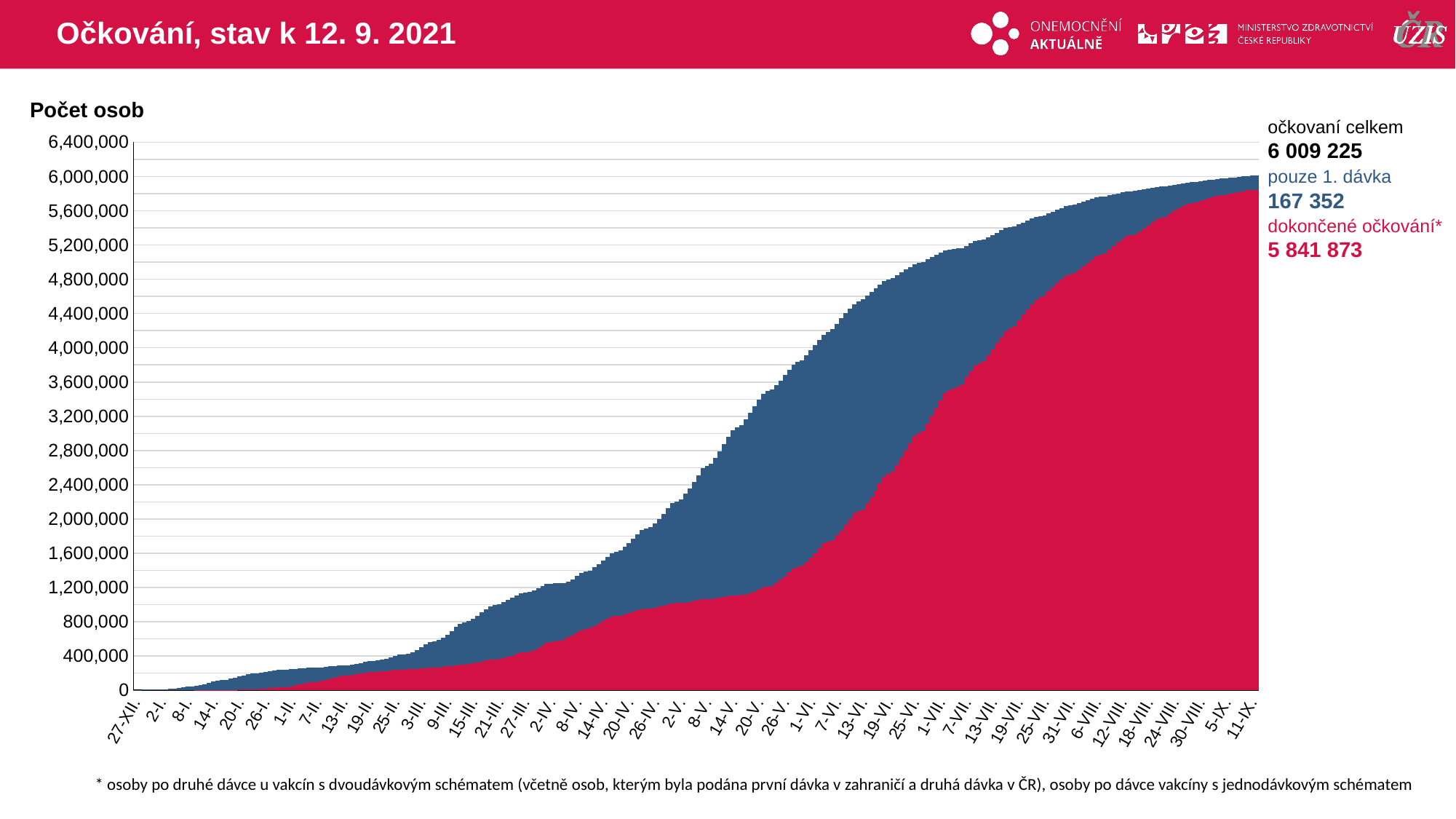

# Očkování, stav k 12. 9. 2021
Počet osob
očkovaní celkem
6 009 225

### Chart

| Category | dokončené očkování | 1. dávka |
|---|---|---|
| 27-XII. | 0.0 | 1273.0 |
| 28-XII. | 0.0 | 3573.0 |
| 29-XII. | 0.0 | 7029.0 |
| 30-XII. | 0.0 | 10522.0 |
| 31-XII. | 0.0 | 11828.0 |
| 1-I. | 0.0 | 12093.0 |
| 2-I. | 0.0 | 13366.0 |
| 3-I. | 0.0 | 14286.0 |
| 4-I. | 0.0 | 17881.0 |
| 5-I. | 0.0 | 22385.0 |
| 6-I. | 0.0 | 28224.0 |
| 7-I. | 0.0 | 36188.0 |
| 8-I. | 0.0 | 46162.0 |
| 9-I. | 0.0 | 48182.0 |
| 10-I. | 2.0 | 49938.0 |
| 11-I. | 4.0 | 59753.0 |
| 12-I. | 6.0 | 73151.0 |
| 13-I. | 6.0 | 86648.0 |
| 14-I. | 8.0 | 101840.0 |
| 15-I. | 8.0 | 115804.0 |
| 16-I. | 10.0 | 119180.0 |
| 17-I. | 651.0 | 121142.0 |
| 18-I. | 2473.0 | 131791.0 |
| 19-I. | 5185.0 | 141631.0 |
| 20-I. | 7829.0 | 152617.0 |
| 21-I. | 9560.0 | 166487.0 |
| 22-I. | 10603.0 | 180263.0 |
| 23-I. | 11474.0 | 182686.0 |
| 24-I. | 12343.0 | 184061.0 |
| 25-I. | 15314.0 | 190705.0 |
| 26-I. | 19284.0 | 197247.0 |
| 27-I. | 23798.0 | 201741.0 |
| 28-I. | 29907.0 | 202695.0 |
| 29-I. | 37780.0 | 201022.0 |
| 30-I. | 38867.0 | 200668.0 |
| 31-I. | 40045.0 | 200199.0 |
| 1-II. | 47965.0 | 196252.0 |
| 2-II. | 58175.0 | 190171.0 |
| 3-II. | 69152.0 | 183598.0 |
| 4-II. | 82105.0 | 175542.0 |
| 5-II. | 92745.0 | 170349.0 |
| 6-II. | 95092.0 | 168847.0 |
| 7-II. | 97578.0 | 167214.0 |
| 8-II. | 108954.0 | 159904.0 |
| 9-II. | 120864.0 | 153116.0 |
| 10-II. | 134060.0 | 145427.0 |
| 11-II. | 150224.0 | 135590.0 |
| 12-II. | 164898.0 | 127662.0 |
| 13-II. | 167876.0 | 126271.0 |
| 14-II. | 169251.0 | 125887.0 |
| 15-II. | 178579.0 | 122945.0 |
| 16-II. | 187624.0 | 122600.0 |
| 17-II. | 195898.0 | 124012.0 |
| 18-II. | 203929.0 | 128287.0 |
| 19-II. | 211239.0 | 132819.0 |
| 20-II. | 212410.0 | 133623.0 |
| 21-II. | 213424.0 | 133717.0 |
| 22-II. | 219424.0 | 137818.0 |
| 23-II. | 226371.0 | 143782.0 |
| 24-II. | 232380.0 | 151619.0 |
| 25-II. | 237909.0 | 164037.0 |
| 26-II. | 243232.0 | 174849.0 |
| 27-II. | 243782.0 | 177302.0 |
| 28-II. | 244327.0 | 179099.0 |
| 1-III. | 247741.0 | 195187.0 |
| 2-III. | 251273.0 | 218827.0 |
| 3-III. | 255757.0 | 245118.0 |
| 4-III. | 260417.0 | 273614.0 |
| 5-III. | 265803.0 | 296964.0 |
| 6-III. | 266645.0 | 308234.0 |
| 7-III. | 267477.0 | 318802.0 |
| 8-III. | 272295.0 | 343600.0 |
| 9-III. | 278648.0 | 373437.0 |
| 10-III. | 285584.0 | 407655.0 |
| 11-III. | 293930.0 | 443994.0 |
| 12-III. | 302374.0 | 474226.0 |
| 13-III. | 303660.0 | 489977.0 |
| 14-III. | 304794.0 | 500925.0 |
| 15-III. | 313554.0 | 520458.0 |
| 16-III. | 324056.0 | 548771.0 |
| 17-III. | 334527.0 | 575716.0 |
| 18-III. | 346911.0 | 601194.0 |
| 19-III. | 360490.0 | 621975.0 |
| 20-III. | 362505.0 | 635062.0 |
| 21-III. | 364049.0 | 640904.0 |
| 22-III. | 376507.0 | 652862.0 |
| 23-III. | 389824.0 | 666066.0 |
| 24-III. | 405520.0 | 677192.0 |
| 25-III. | 423336.0 | 685650.0 |
| 26-III. | 440793.0 | 692938.0 |
| 27-III. | 445621.0 | 696523.0 |
| 28-III. | 449751.0 | 697927.0 |
| 29-III. | 470400.0 | 696320.0 |
| 30-III. | 492513.0 | 698837.0 |
| 31-III. | 519524.0 | 694858.0 |
| 1-IV. | 551459.0 | 688520.0 |
| 2-IV. | 564232.0 | 682618.0 |
| 3-IV. | 575133.0 | 675304.0 |
| 4-IV. | 583928.0 | 668981.0 |
| 5-IV. | 591091.0 | 664169.0 |
| 6-IV. | 620279.0 | 651122.0 |
| 7-IV. | 642398.0 | 652375.0 |
| 8-IV. | 673264.0 | 660008.0 |
| 9-IV. | 703271.0 | 669243.0 |
| 10-IV. | 718542.0 | 669356.0 |
| 11-IV. | 728552.0 | 669071.0 |
| 12-IV. | 753530.0 | 682199.0 |
| 13-IV. | 779442.0 | 692400.0 |
| 14-IV. | 806758.0 | 703810.0 |
| 15-IV. | 832429.0 | 725846.0 |
| 16-IV. | 858012.0 | 744814.0 |
| 17-IV. | 867017.0 | 752430.0 |
| 18-IV. | 871986.0 | 760397.0 |
| 19-IV. | 887369.0 | 788909.0 |
| 20-IV. | 903176.0 | 815219.0 |
| 21-IV. | 917430.0 | 848659.0 |
| 22-IV. | 934767.0 | 885761.0 |
| 23-IV. | 946743.0 | 923714.0 |
| 24-IV. | 951964.0 | 936293.0 |
| 25-IV. | 955954.0 | 946965.0 |
| 26-IV. | 963476.0 | 989003.0 |
| 27-IV. | 975634.0 | 1025785.0 |
| 28-IV. | 989574.0 | 1070569.0 |
| 29-IV. | 1005384.0 | 1120295.0 |
| 30-IV. | 1015284.0 | 1172561.0 |
| 1-V. | 1018694.0 | 1188441.0 |
| 2-V. | 1020940.0 | 1205077.0 |
| 3-V. | 1025974.0 | 1267257.0 |
| 4-V. | 1034242.0 | 1325406.0 |
| 5-V. | 1043583.0 | 1389180.0 |
| 6-V. | 1054192.0 | 1458938.0 |
| 7-V. | 1064186.0 | 1526201.0 |
| 8-V. | 1065904.0 | 1553875.0 |
| 9-V. | 1067092.0 | 1576847.0 |
| 10-V. | 1074226.0 | 1642422.0 |
| 11-V. | 1082978.0 | 1709756.0 |
| 12-V. | 1092000.0 | 1780553.0 |
| 13-V. | 1101105.0 | 1855461.0 |
| 14-V. | 1108828.0 | 1927101.0 |
| 15-V. | 1111003.0 | 1956753.0 |
| 16-V. | 1112213.0 | 1981287.0 |
| 17-V. | 1118881.0 | 2047110.0 |
| 18-V. | 1131843.0 | 2106072.0 |
| 19-V. | 1146898.0 | 2168452.0 |
| 20-V. | 1173804.0 | 2216995.0 |
| 21-V. | 1201429.0 | 2258210.0 |
| 22-V. | 1212502.0 | 2279468.0 |
| 23-V. | 1221464.0 | 2292807.0 |
| 24-V. | 1254953.0 | 2306409.0 |
| 25-V. | 1290605.0 | 2322699.0 |
| 26-V. | 1328002.0 | 2353042.0 |
| 27-V. | 1375236.0 | 2367174.0 |
| 28-V. | 1421650.0 | 2382484.0 |
| 29-V. | 1438697.0 | 2394587.0 |
| 30-V. | 1453080.0 | 2402539.0 |
| 31-V. | 1500449.0 | 2410899.0 |
| 1-VI. | 1548779.0 | 2421565.0 |
| 2-VI. | 1602661.0 | 2430518.0 |
| 3-VI. | 1662768.0 | 2428614.0 |
| 4-VI. | 1720061.0 | 2434380.0 |
| 5-VI. | 1738822.0 | 2449745.0 |
| 6-VI. | 1753900.0 | 2461564.0 |
| 7-VI. | 1809444.0 | 2469679.0 |
| 8-VI. | 1864324.0 | 2478749.0 |
| 9-VI. | 1928643.0 | 2473565.0 |
| 10-VI. | 1999615.0 | 2456406.0 |
| 11-VI. | 2069203.0 | 2438881.0 |
| 12-VI. | 2089919.0 | 2450134.0 |
| 13-VI. | 2108259.0 | 2455788.0 |
| 14-VI. | 2182509.0 | 2424506.0 |
| 15-VI. | 2254707.0 | 2396914.0 |
| 16-VI. | 2332781.0 | 2361558.0 |
| 17-VI. | 2415713.0 | 2317984.0 |
| 18-VI. | 2496066.0 | 2279983.0 |
| 19-VI. | 2525271.0 | 2272496.0 |
| 20-VI. | 2549016.0 | 2266108.0 |
| 21-VI. | 2627443.0 | 2220165.0 |
| 22-VI. | 2709556.0 | 2170992.0 |
| 23-VI. | 2794651.0 | 2117535.0 |
| 24-VI. | 2884564.0 | 2057442.0 |
| 25-VI. | 2970540.0 | 2002479.0 |
| 26-VI. | 3005258.0 | 1983596.0 |
| 27-VI. | 3031823.0 | 1970971.0 |
| 28-VI. | 3116885.0 | 1914306.0 |
| 29-VI. | 3203253.0 | 1857173.0 |
| 30-VI. | 3294075.0 | 1793838.0 |
| 1-VII. | 3383957.0 | 1727887.0 |
| 2-VII. | 3469626.0 | 1668906.0 |
| 3-VII. | 3501058.0 | 1644542.0 |
| 4-VII. | 3522807.0 | 1630323.0 |
| 5-VII. | 3548103.0 | 1612365.0 |
| 6-VII. | 3575647.0 | 1590205.0 |
| 7-VII. | 3654474.0 | 1537137.0 |
| 8-VII. | 3724666.0 | 1493482.0 |
| 9-VII. | 3793805.0 | 1452169.0 |
| 10-VII. | 3822350.0 | 1432939.0 |
| 11-VII. | 3845179.0 | 1418617.0 |
| 12-VII. | 3914173.0 | 1377127.0 |
| 13-VII. | 3983938.0 | 1333525.0 |
| 14-VII. | 4055837.0 | 1287440.0 |
| 15-VII. | 4121720.0 | 1250743.0 |
| 16-VII. | 4194297.0 | 1206047.0 |
| 17-VII. | 4225667.0 | 1183416.0 |
| 18-VII. | 4251621.0 | 1165887.0 |
| 19-VII. | 4318547.0 | 1122266.0 |
| 20-VII. | 4385488.0 | 1076662.0 |
| 21-VII. | 4448826.0 | 1036688.0 |
| 22-VII. | 4507325.0 | 1000468.0 |
| 23-VII. | 4561932.0 | 968989.0 |
| 24-VII. | 4589508.0 | 948699.0 |
| 25-VII. | 4611487.0 | 933307.0 |
| 26-VII. | 4659933.0 | 908336.0 |
| 27-VII. | 4706438.0 | 884452.0 |
| 28-VII. | 4752290.0 | 859757.0 |
| 29-VII. | 4794106.0 | 839125.0 |
| 30-VII. | 4836539.0 | 819893.0 |
| 31-VII. | 4856009.0 | 809323.0 |
| 1-VIII. | 4872132.0 | 799896.0 |
| 2-VIII. | 4909581.0 | 780999.0 |
| 3-VIII. | 4947585.0 | 760554.0 |
| 4-VIII. | 4984204.0 | 739938.0 |
| 5-VIII. | 5024561.0 | 715388.0 |
| 6-VIII. | 5067715.0 | 688850.0 |
| 7-VIII. | 5085816.0 | 676271.0 |
| 8-VIII. | 5101513.0 | 664762.0 |
| 9-VIII. | 5146479.0 | 632232.0 |
| 10-VIII. | 5185940.0 | 604482.0 |
| 11-VIII. | 5228976.0 | 572689.0 |
| 12-VIII. | 5265961.0 | 546993.0 |
| 13-VIII. | 5306164.0 | 517377.0 |
| 14-VIII. | 5316820.0 | 510044.0 |
| 15-VIII. | 5327163.0 | 502265.0 |
| 16-VIII. | 5361136.0 | 478018.0 |
| 17-VIII. | 5388133.0 | 460471.0 |
| 18-VIII. | 5426869.0 | 431022.0 |
| 19-VIII. | 5465113.0 | 402390.0 |
| 20-VIII. | 5505182.0 | 373606.0 |
| 21-VIII. | 5517898.0 | 363583.0 |
| 22-VIII. | 5529830.0 | 353936.0 |
| 23-VIII. | 5568918.0 | 325308.0 |
| 24-VIII. | 5602053.0 | 301944.0 |
| 25-VIII. | 5630124.0 | 282548.0 |
| 26-VIII. | 5655964.0 | 265027.0 |
| 27-VIII. | 5681638.0 | 249529.0 |
| 28-VIII. | 5688583.0 | 245244.0 |
| 29-VIII. | 5694967.0 | 241176.0 |
| 30-VIII. | 5716510.0 | 228007.0 |
| 31-VIII. | 5734342.0 | 217679.0 |
| 1-IX. | 5748112.0 | 209630.0 |
| 2-IX. | 5762125.0 | 202250.0 |
| 3-IX. | 5777578.0 | 196071.0 |
| 4-IX. | 5781029.0 | 194553.0 |
| 5-IX. | 5783751.0 | 193692.0 |
| 6-IX. | 5796024.0 | 187294.0 |
| 7-IX. | 5806943.0 | 180631.0 |
| 8-IX. | 5816662.0 | 176396.0 |
| 9-IX. | 5826400.0 | 173070.0 |
| 10-IX. | 5838197.0 | 168539.0 |
| 11-IX. | 5840548.0 | 167834.0 |
| 12-IX. | 5841873.0 | 167352.0 |
pouze 1. dávka
167 352
dokončené očkování*
5 841 873
* osoby po druhé dávce u vakcín s dvoudávkovým schématem (včetně osob, kterým byla podána první dávka v zahraničí a druhá dávka v ČR), osoby po dávce vakcíny s jednodávkovým schématem